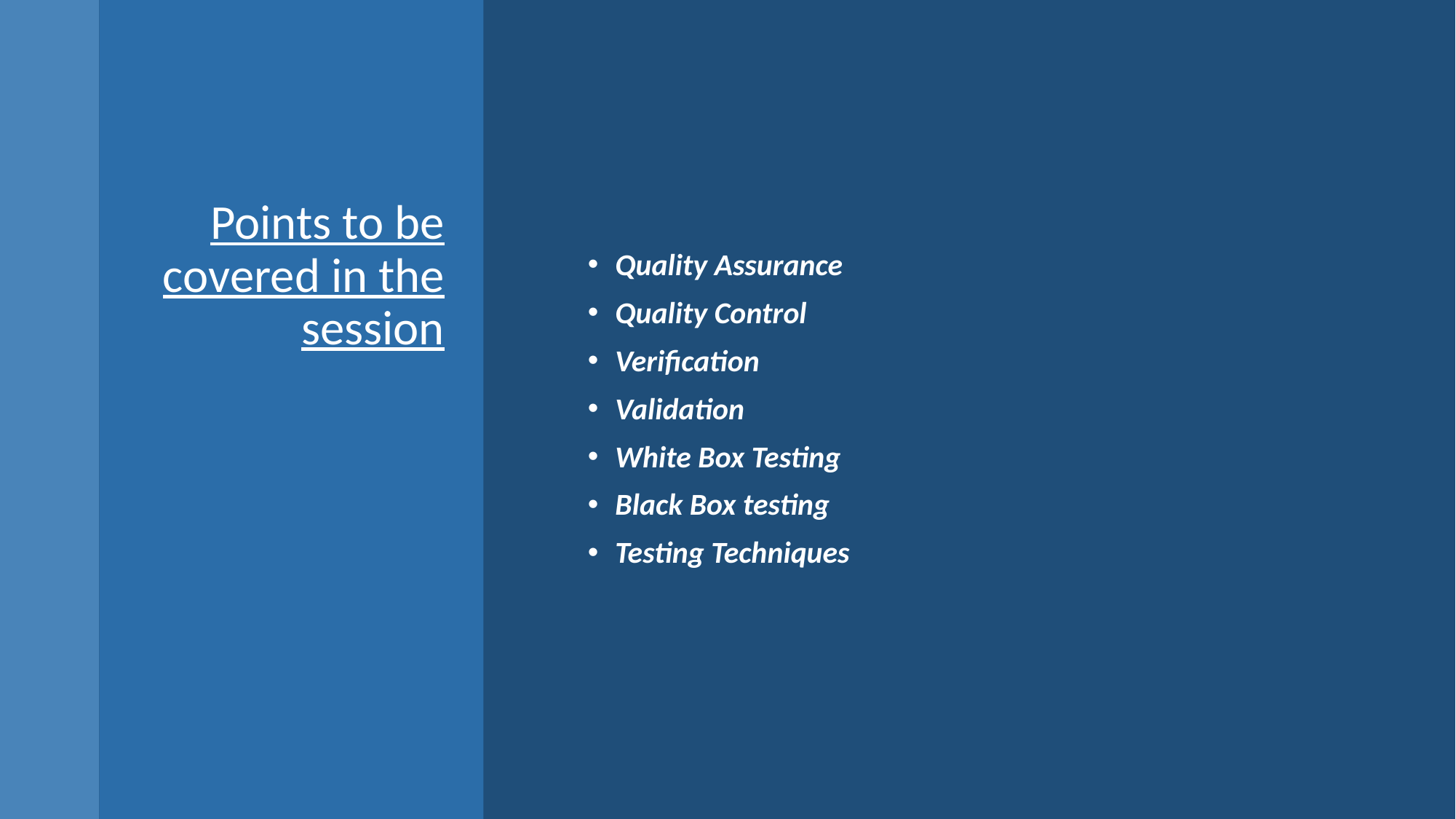

# Points to be covered in the session

Quality Assurance
Quality Control
Verification
Validation
White Box Testing
Black Box testing
Testing Techniques